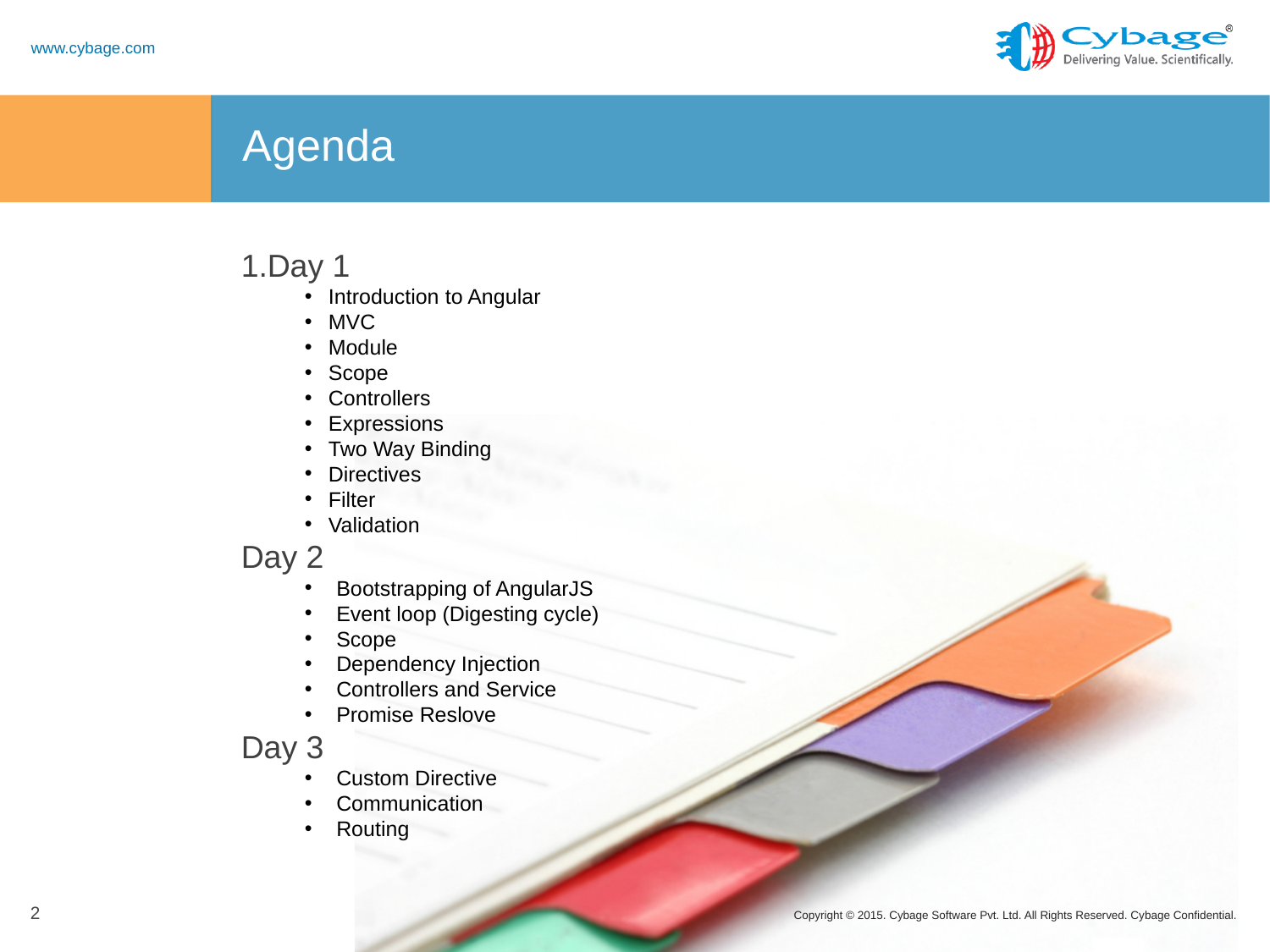

Agenda
Day 1
Introduction to Angular
MVC
Module
Scope
Controllers
Expressions
Two Way Binding
Directives
Filter
Validation
Day 2
Bootstrapping of AngularJS
Event loop (Digesting cycle)
Scope
Dependency Injection
Controllers and Service
Promise Reslove
Day 3
Custom Directive
Communication
Routing

2